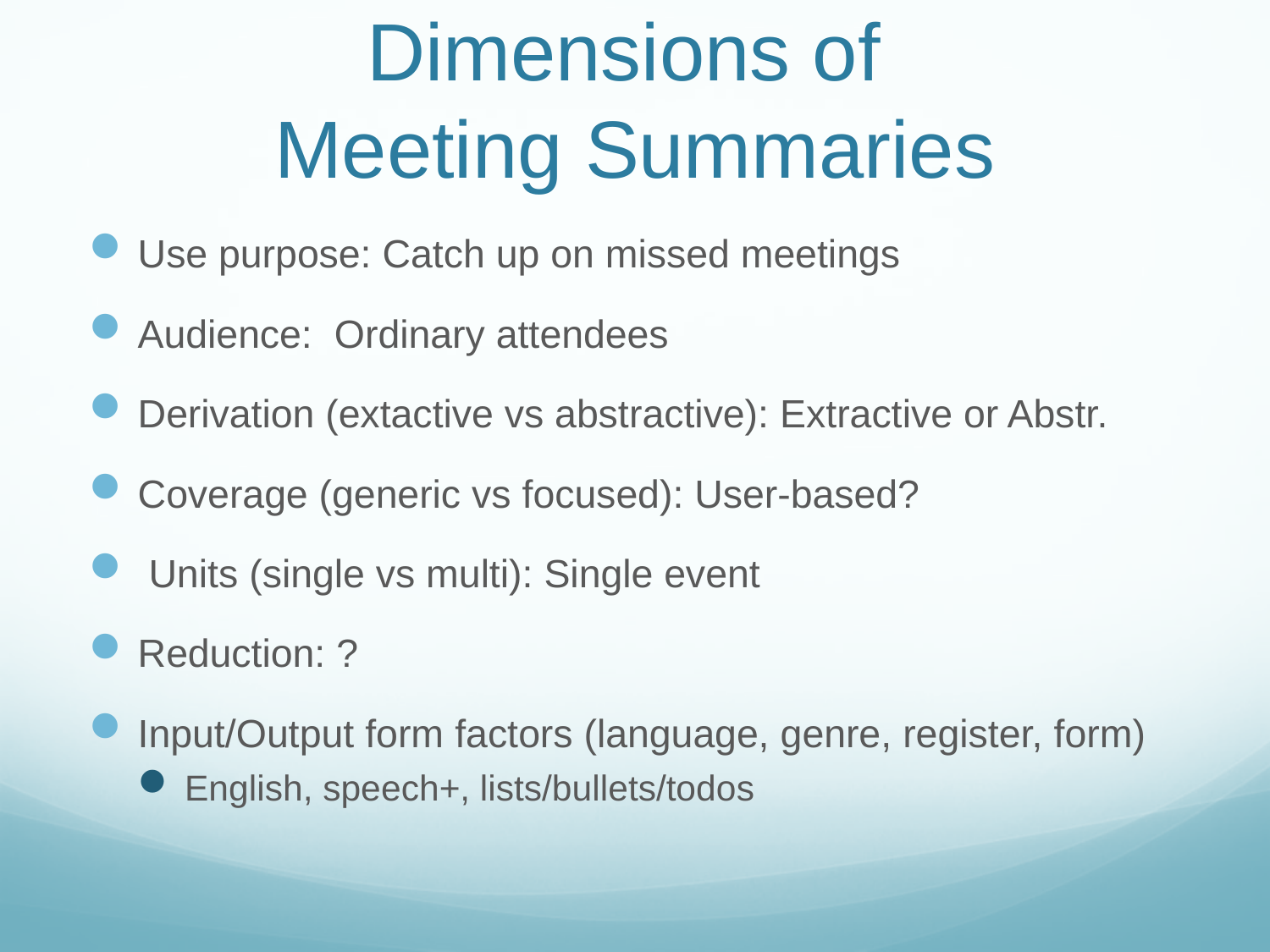

# Dimensions of Meeting Summaries
Use purpose: Catch up on missed meetings
Audience:  Ordinary attendees
Derivation (extactive vs abstractive): Extractive or Abstr.
Coverage (generic vs focused): User-based?
 Units (single vs multi): Single event
Reduction: ?
Input/Output form factors (language, genre, register, form)
English, speech+, lists/bullets/todos